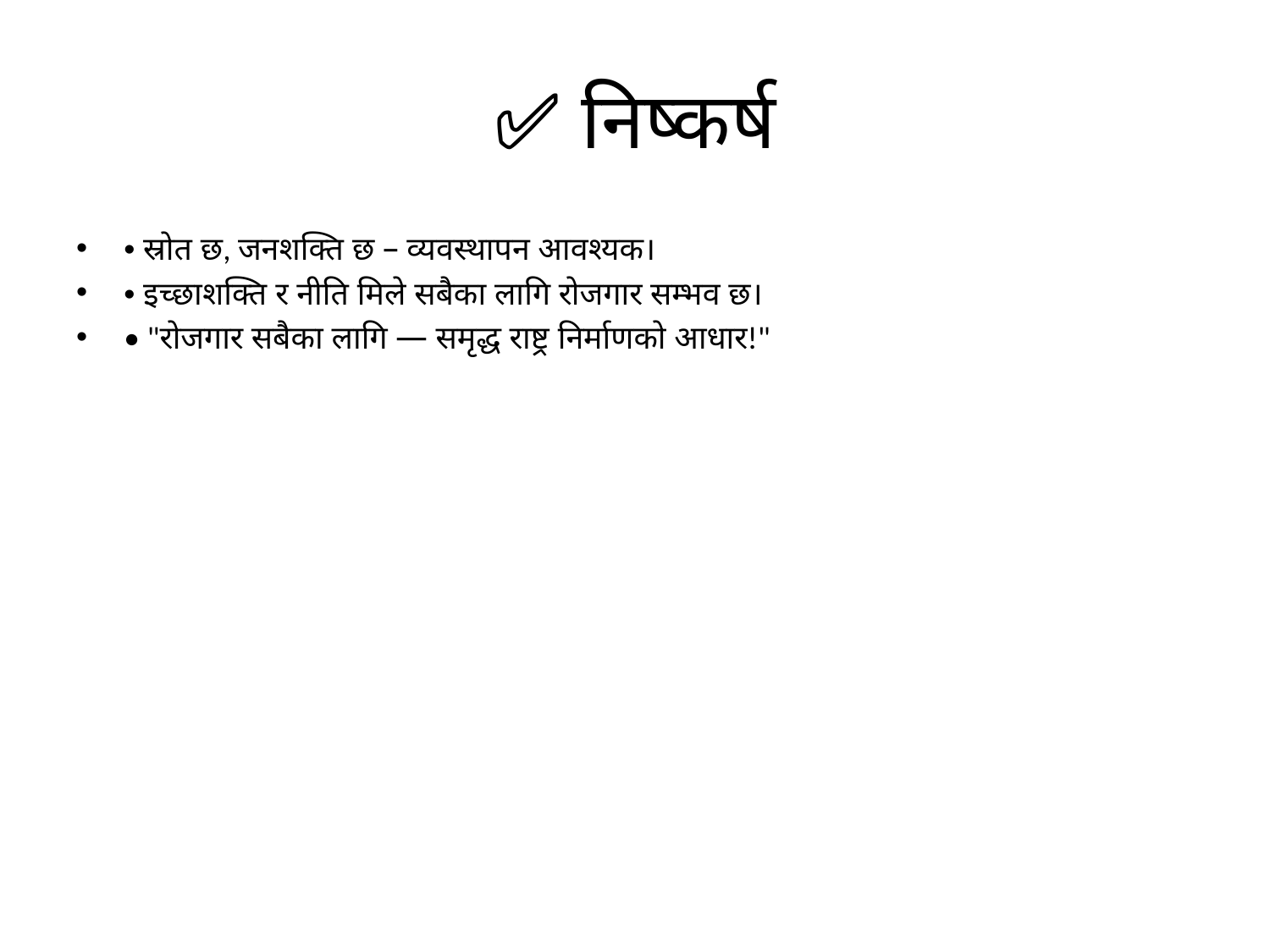

# ✅ निष्कर्ष
• स्रोत छ, जनशक्ति छ – व्यवस्थापन आवश्यक।
• इच्छाशक्ति र नीति मिले सबैका लागि रोजगार सम्भव छ।
• "रोजगार सबैका लागि — समृद्ध राष्ट्र निर्माणको आधार!"